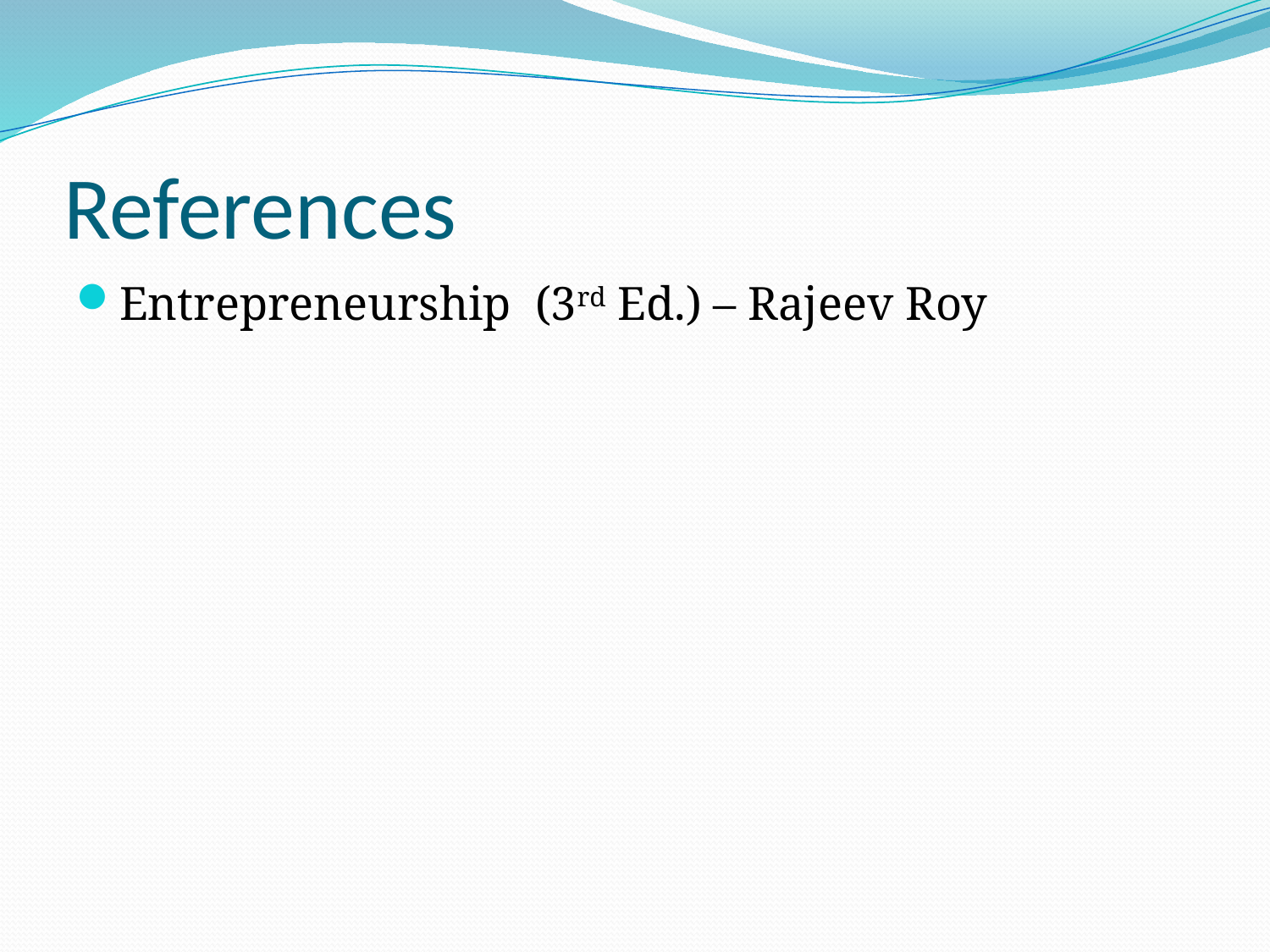

# References
Entrepreneurship  (3rd Ed.) – Rajeev Roy